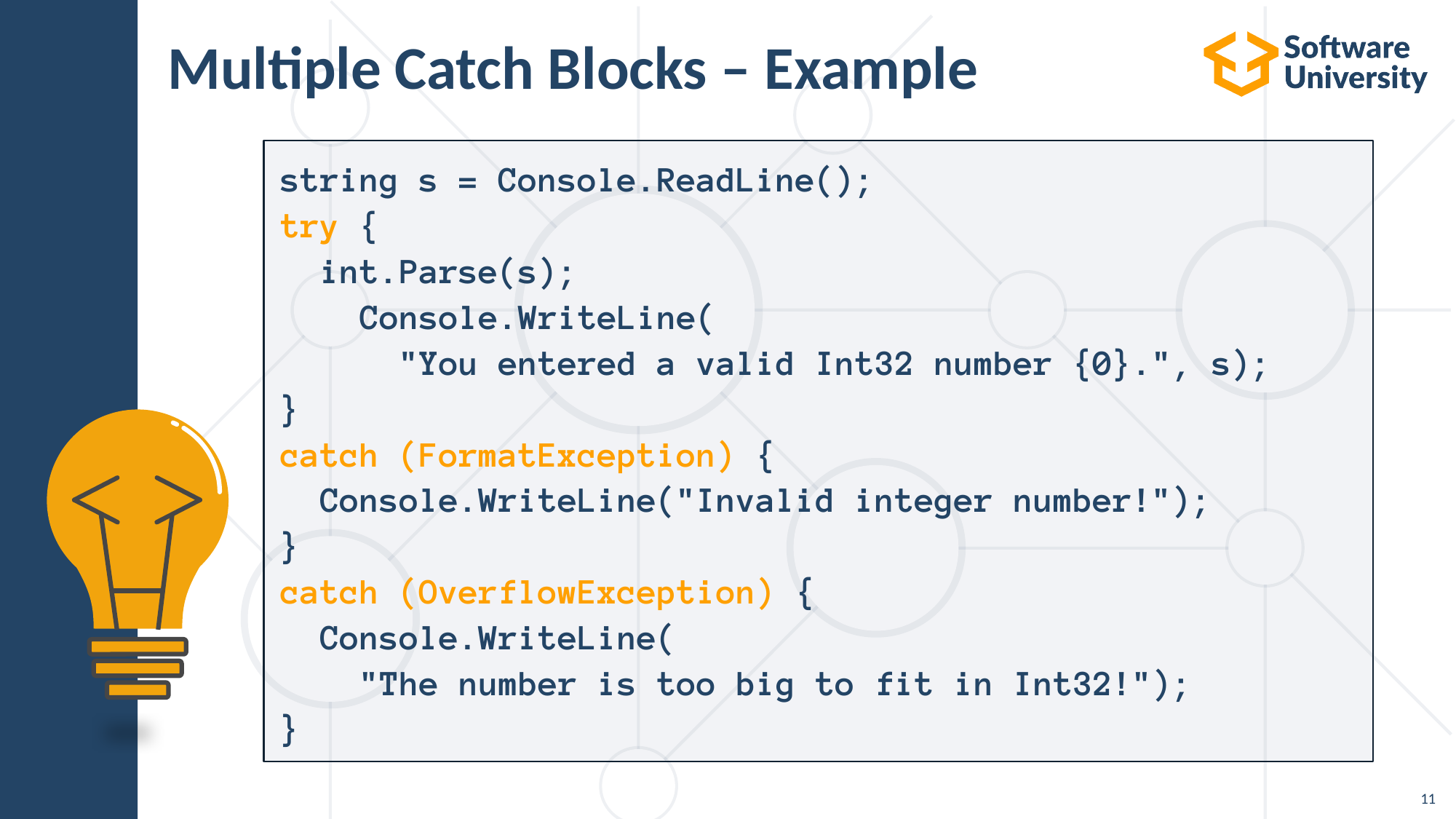

# Multiple Catch Blocks – Example
string s = Console.ReadLine();
try {
  int.Parse(s);
    Console.WriteLine(
      "You entered a valid Int32 number {0}.", s);
}
catch (FormatException) {
  Console.WriteLine("Invalid integer number!");
}
catch (OverflowException) {
  Console.WriteLine(
    "The number is too big to fit in Int32!");
}
11